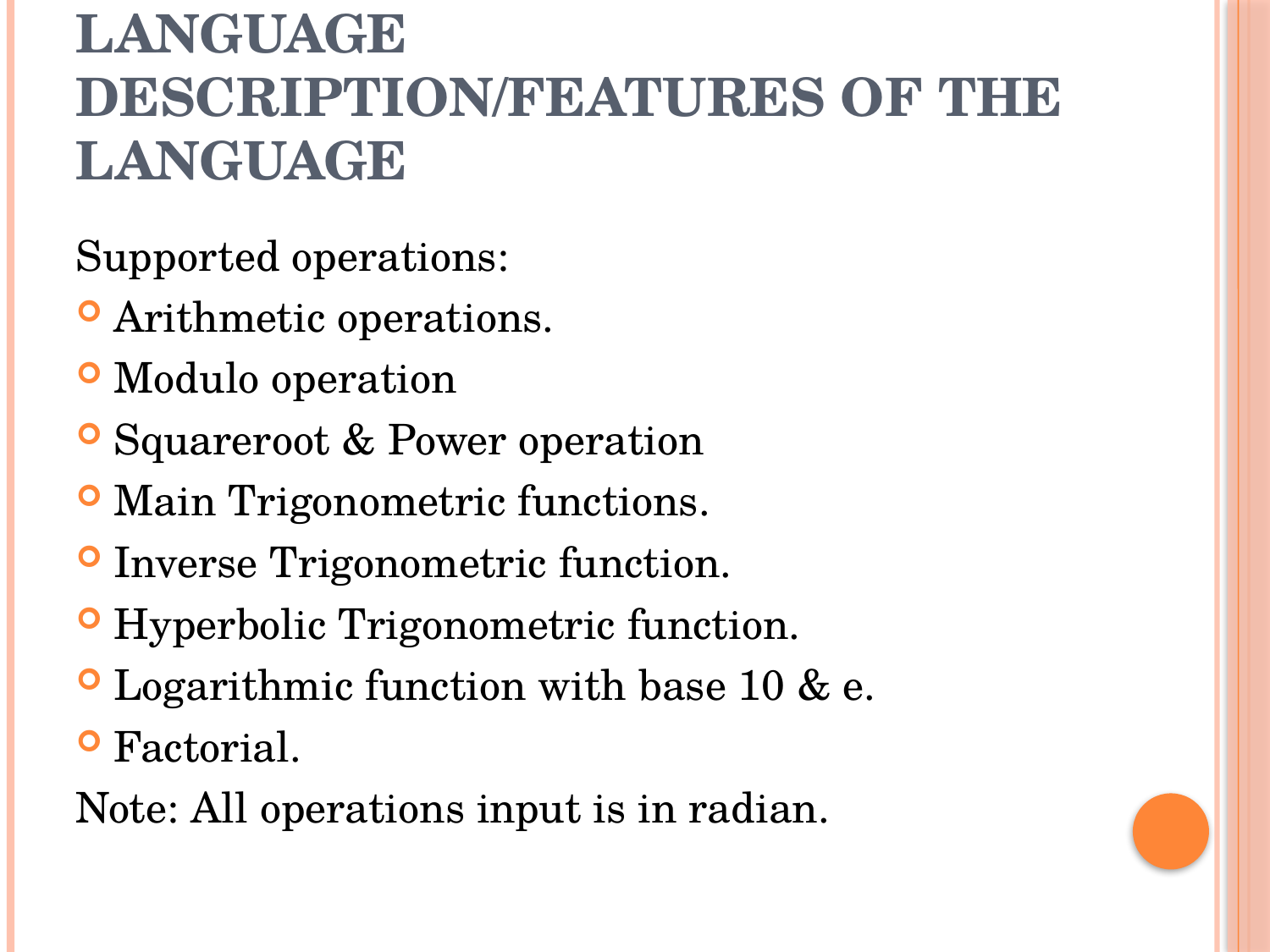

# Language Description/Features of the language
Supported operations:
Arithmetic operations.
Modulo operation
Squareroot & Power operation
Main Trigonometric functions.
Inverse Trigonometric function.
Hyperbolic Trigonometric function.
Logarithmic function with base 10 & e.
Factorial.
Note: All operations input is in radian.